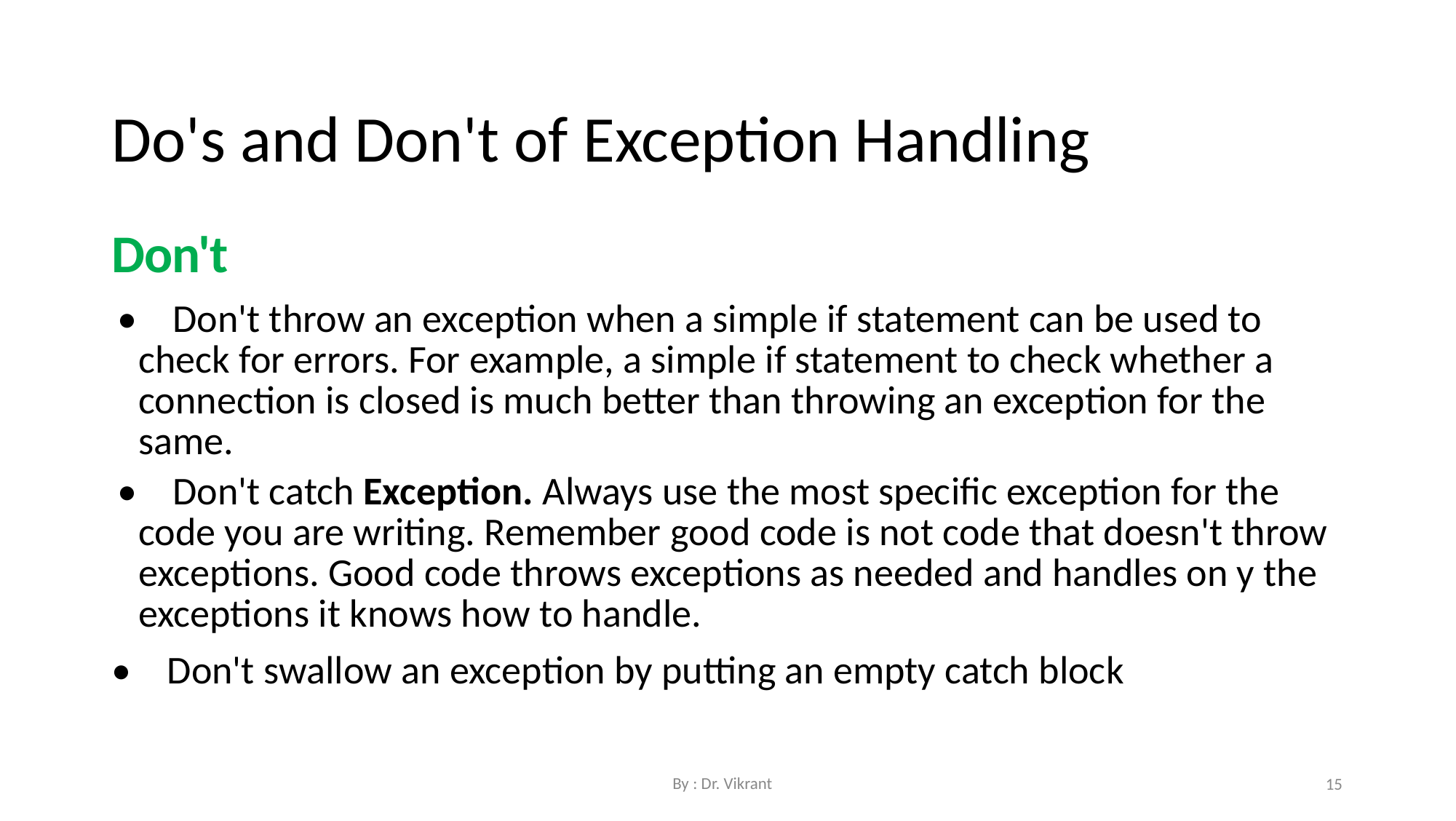

Do's and Don't of Exception Handling
Don't
•    Don't throw an exception when a simple if statement can be used to check for errors. For example, a simple if statement to check whether a connection is closed is much better than throwing an exception for the same.
•    Don't catch Exception. Always use the most specific exception for the code you are writing. Remember good code is not code that doesn't throw exceptions. Good code throws exceptions as needed and handles on y the exceptions it knows how to handle.
•    Don't swallow an exception by putting an empty catch block
By : Dr. Vikrant
15